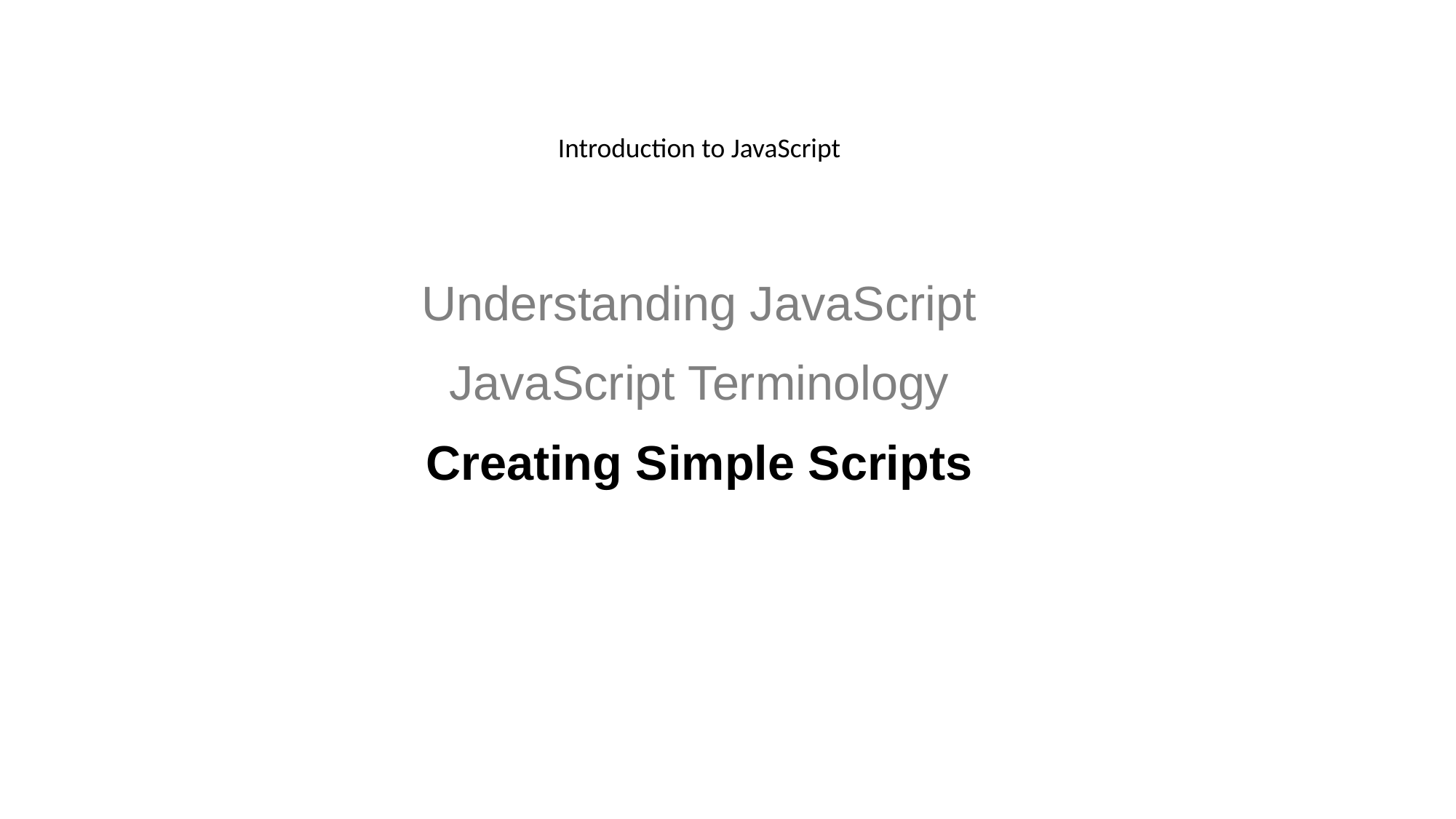

# Introduction to JavaScript
Understanding JavaScript
JavaScript Terminology
Creating Simple Scripts